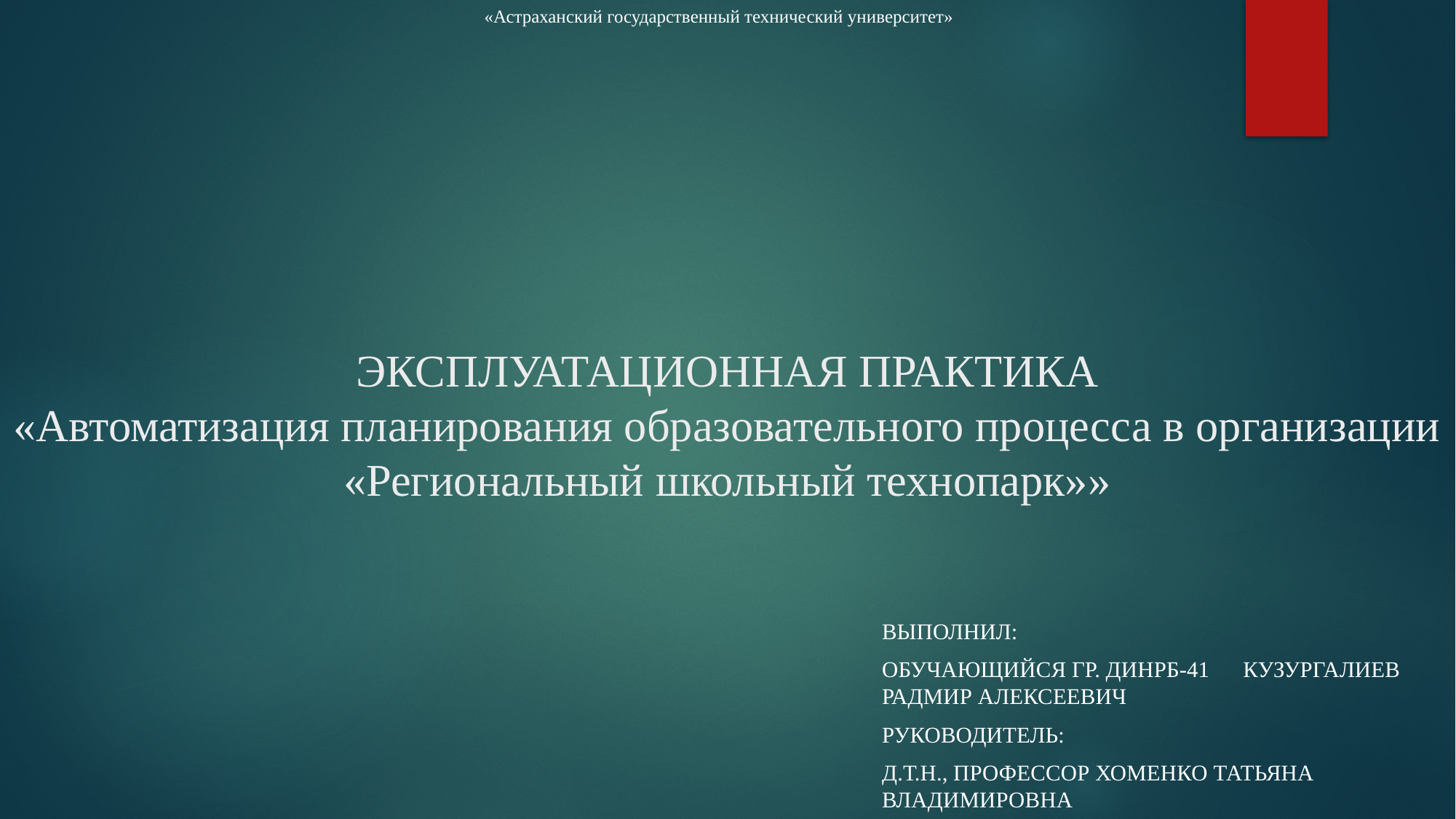

«Астраханский государственный технический университет»
# ЭКСПЛУАТАЦИОННАЯ ПРАКТИКА «Автоматизация планирования образовательного процесса в организации «Региональный школьный технопарк»»
Выполнил:
обучающийся гр. ДИНРБ-41      Кузургалиев Радмир Алексеевич
Руководитель:
Д.т.н., ПРОФЕССОР ХОМЕНКО ТАТЬЯНА ВЛАДИМИРОВНА